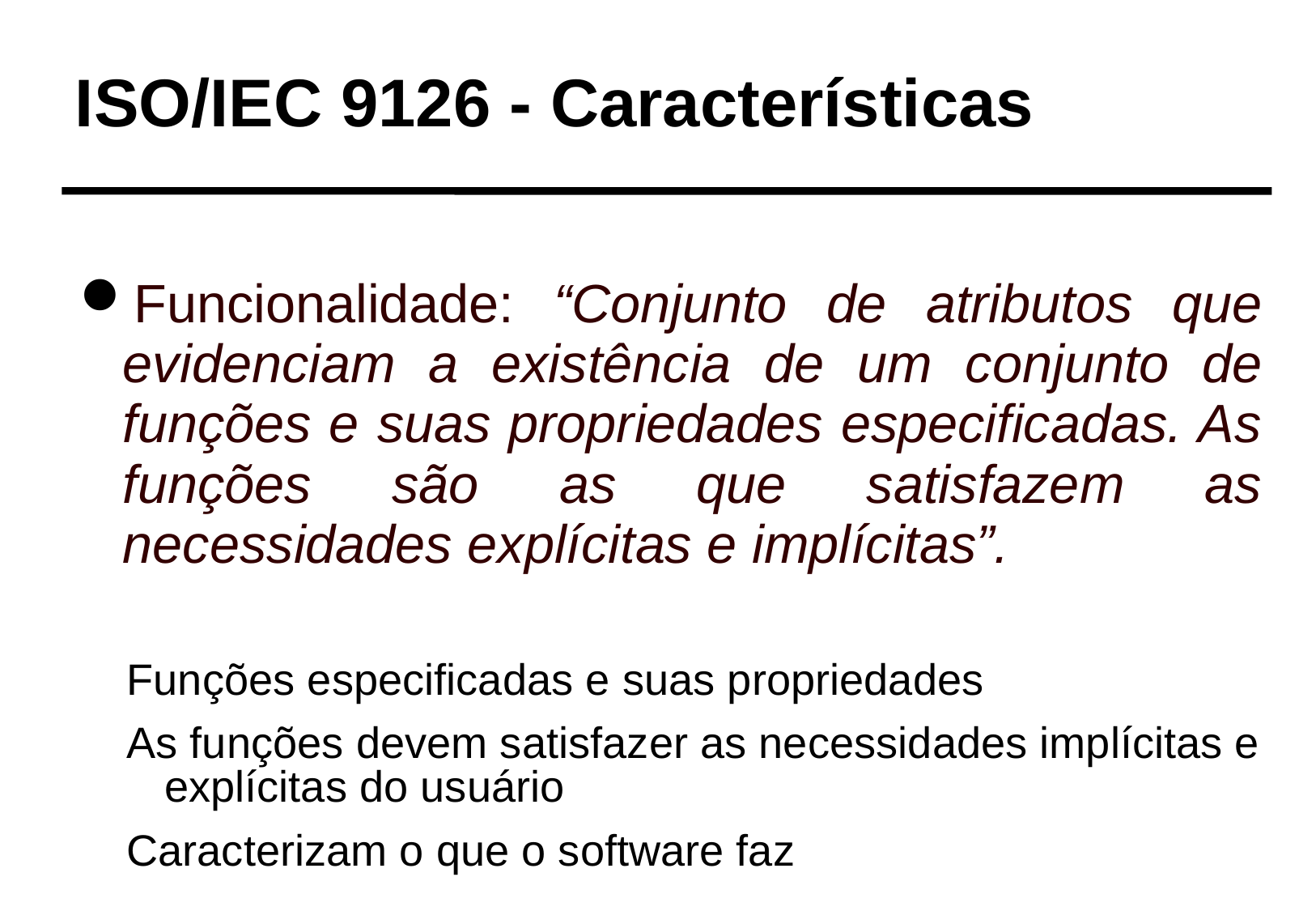

ISO/IEC 9126 - Características

Funcionalidade: “Conjunto de atributos que evidenciam a existência de um conjunto de funções e suas propriedades especificadas. As funções são as que satisfazem as necessidades explícitas e implícitas”.

Funções especificadas e suas propriedades
As funções devem satisfazer as necessidades implícitas e explícitas do usuário
Caracterizam o que o software faz